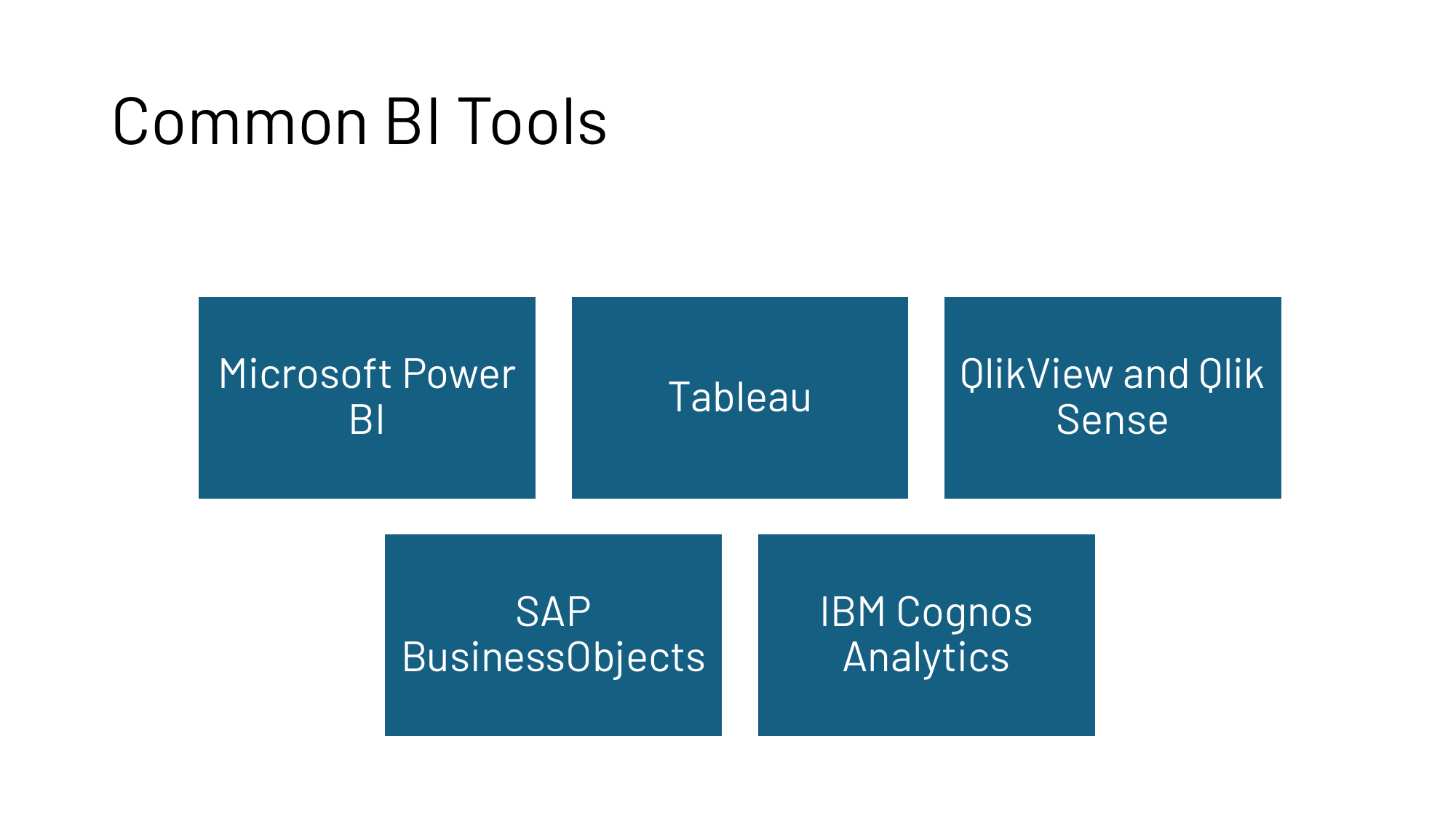

# Common BI Tools
Microsoft Power BI
Tableau
QlikView and Qlik Sense
SAP BusinessObjects
IBM Cognos Analytics